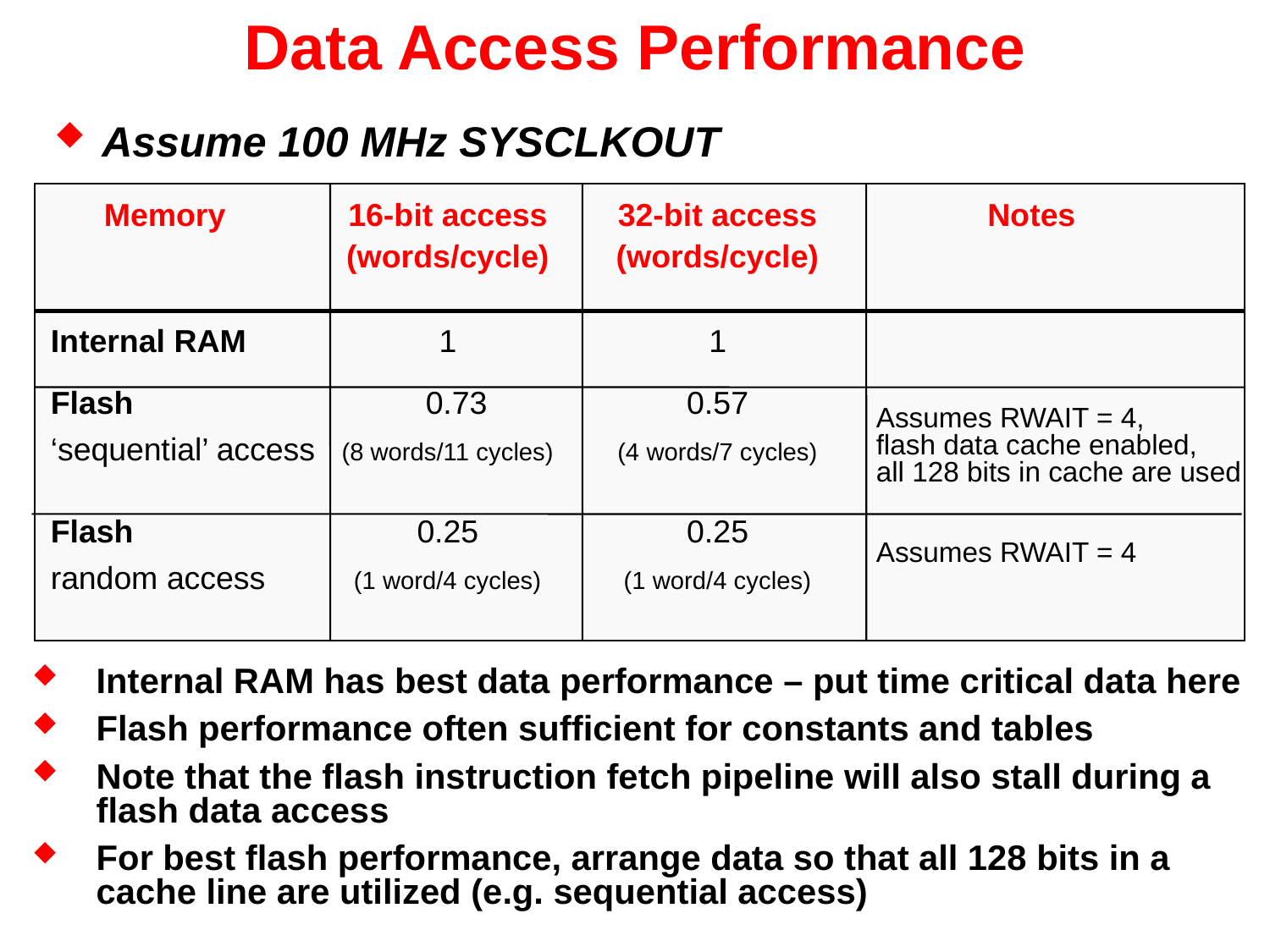

# Data Access Performance
Assume 100 MHz SYSCLKOUT

      Memory	16-bit access	32-bit access	Notes
	(words/cycle)	(words/cycle)

Internal RAM	1	1

Flash	  0.73	0.57
‘sequential’ access	(8 words/11 cycles)	(4 words/7 cycles)

Flash	0.25	0.25
random access	(1 word/4 cycles)	(1 word/4 cycles)

Assumes RWAIT = 4,
flash data cache enabled,
all 128 bits in cache are used

Assumes RWAIT = 4

Internal RAM has best data performance – put time critical data here
Flash performance often sufficient for constants and tables
Note that the flash instruction fetch pipeline will also stall during a flash data access
For best flash performance, arrange data so that all 128 bits in a cache line are utilized (e.g. sequential access)